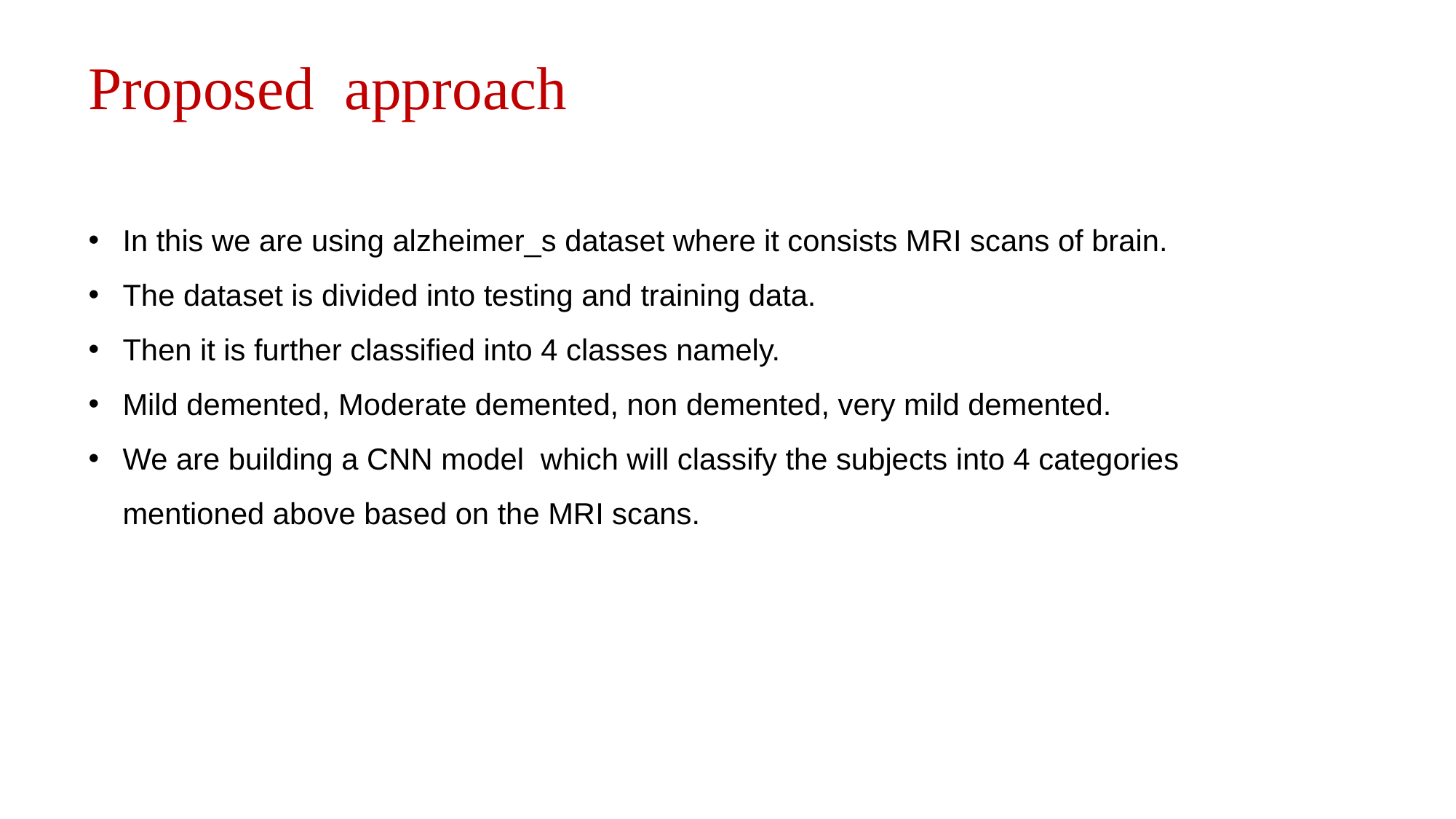

Proposed  approach

In this we are using alzheimer_s dataset where it consists MRI scans of brain.
The dataset is divided into testing and training data.
Then it is further classified into 4 classes namely.
Mild demented, Moderate demented, non demented, very mild demented.
We are building a CNN model  which will classify the subjects into 4 categories mentioned above based on the MRI scans.